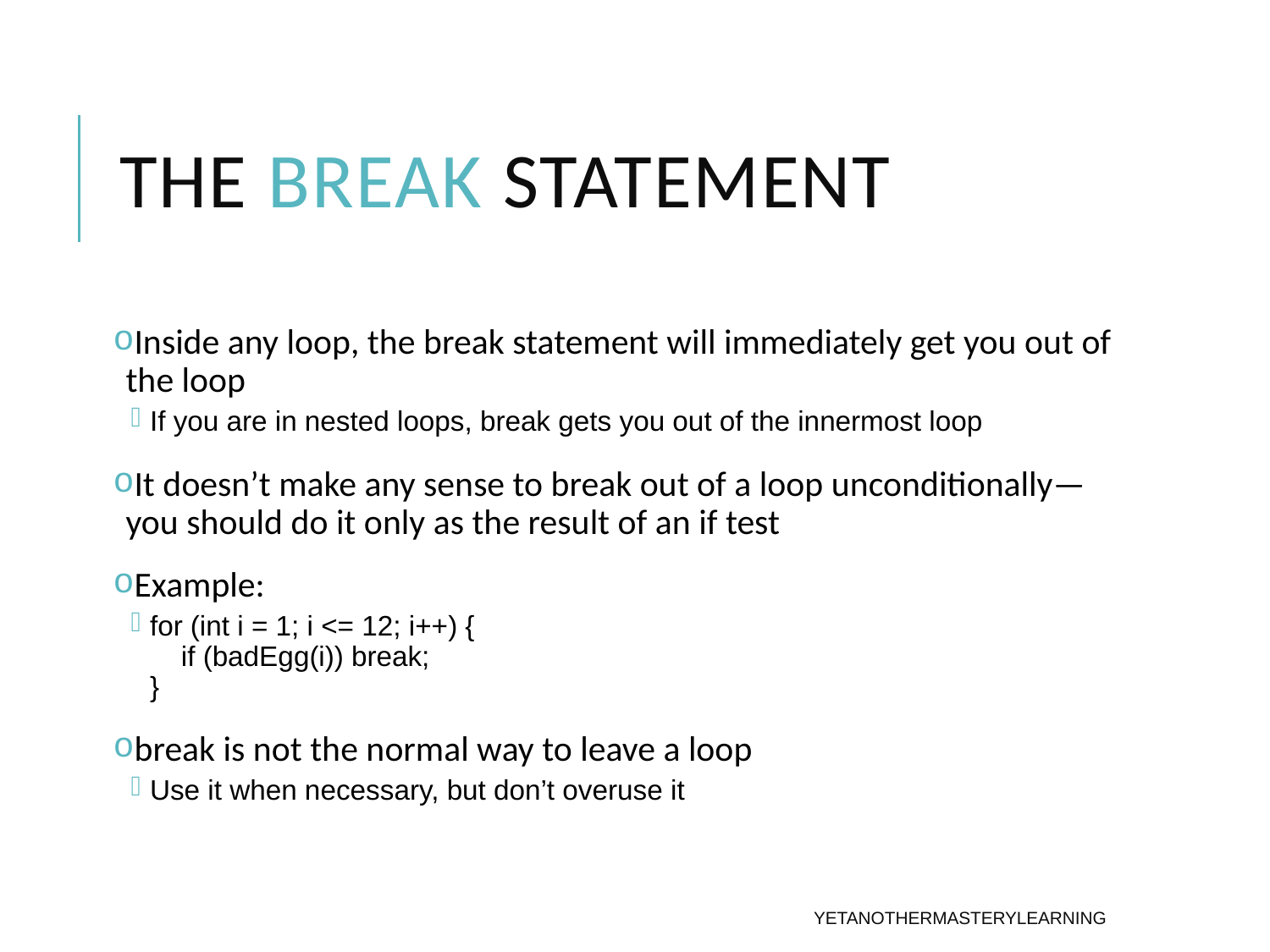

# The break statement
Inside any loop, the break statement will immediately get you out of the loop
If you are in nested loops, break gets you out of the innermost loop
It doesn’t make any sense to break out of a loop unconditionally—you should do it only as the result of an if test
Example:
for (int i = 1; i <= 12; i++) {
    if (badEgg(i)) break;
}
break is not the normal way to leave a loop
Use it when necessary, but don’t overuse it

YETANOTHERMASTERYLEARNING